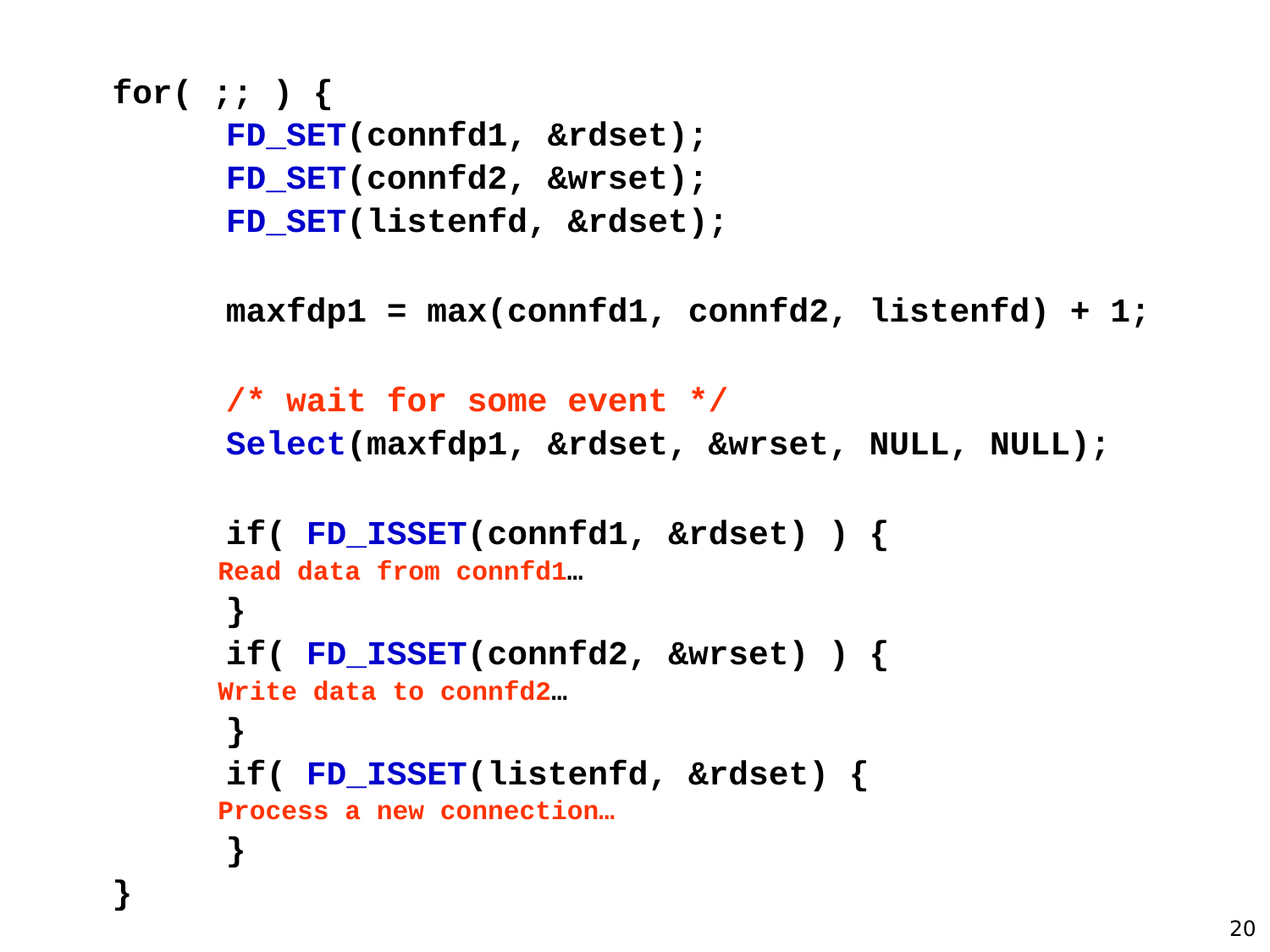

for( ;; ) {
	FD_SET(connfd1, &rdset);
	FD_SET(connfd2, &wrset);
	FD_SET(listenfd, &rdset);

	maxfdp1 = max(connfd1, connfd2, listenfd) + 1;

	/* wait for some event */
	Select(maxfdp1, &rdset, &wrset, NULL, NULL);

	if( FD_ISSET(connfd1, &rdset) ) {
Read data from connfd1…
	}
	if( FD_ISSET(connfd2, &wrset) ) {
Write data to connfd2…
	}
	if( FD_ISSET(listenfd, &rdset) {
Process a new connection…
	}
}
20